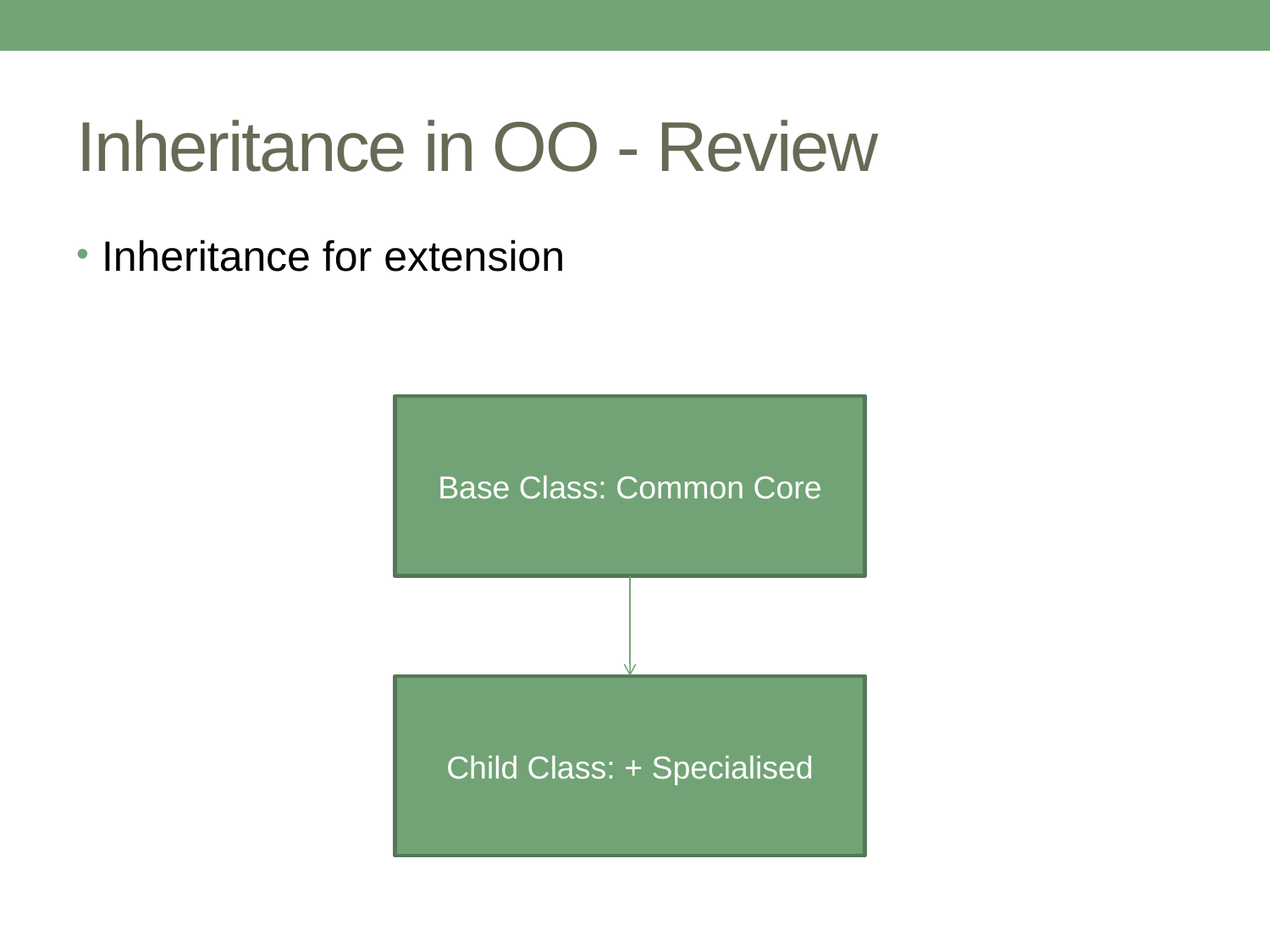

# Inheritance in OO - Review
Inheritance for extension
Base Class: Common Core
Child Class: + Specialised